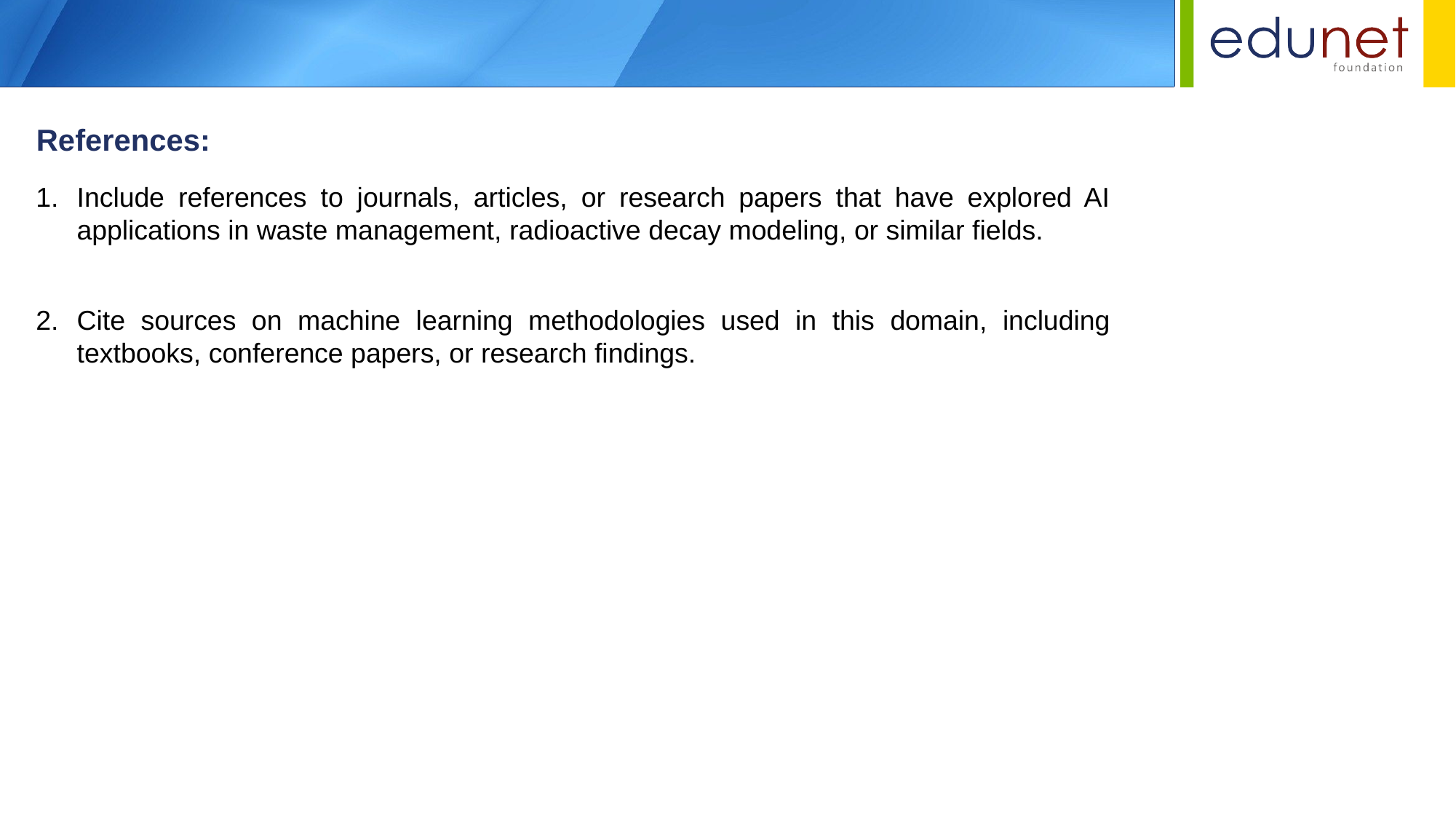

References:

Include references to journals, articles, or research papers that have explored AI applications in waste management, radioactive decay modeling, or similar fields.

Cite sources on machine learning methodologies used in this domain, including textbooks, conference papers, or research findings.